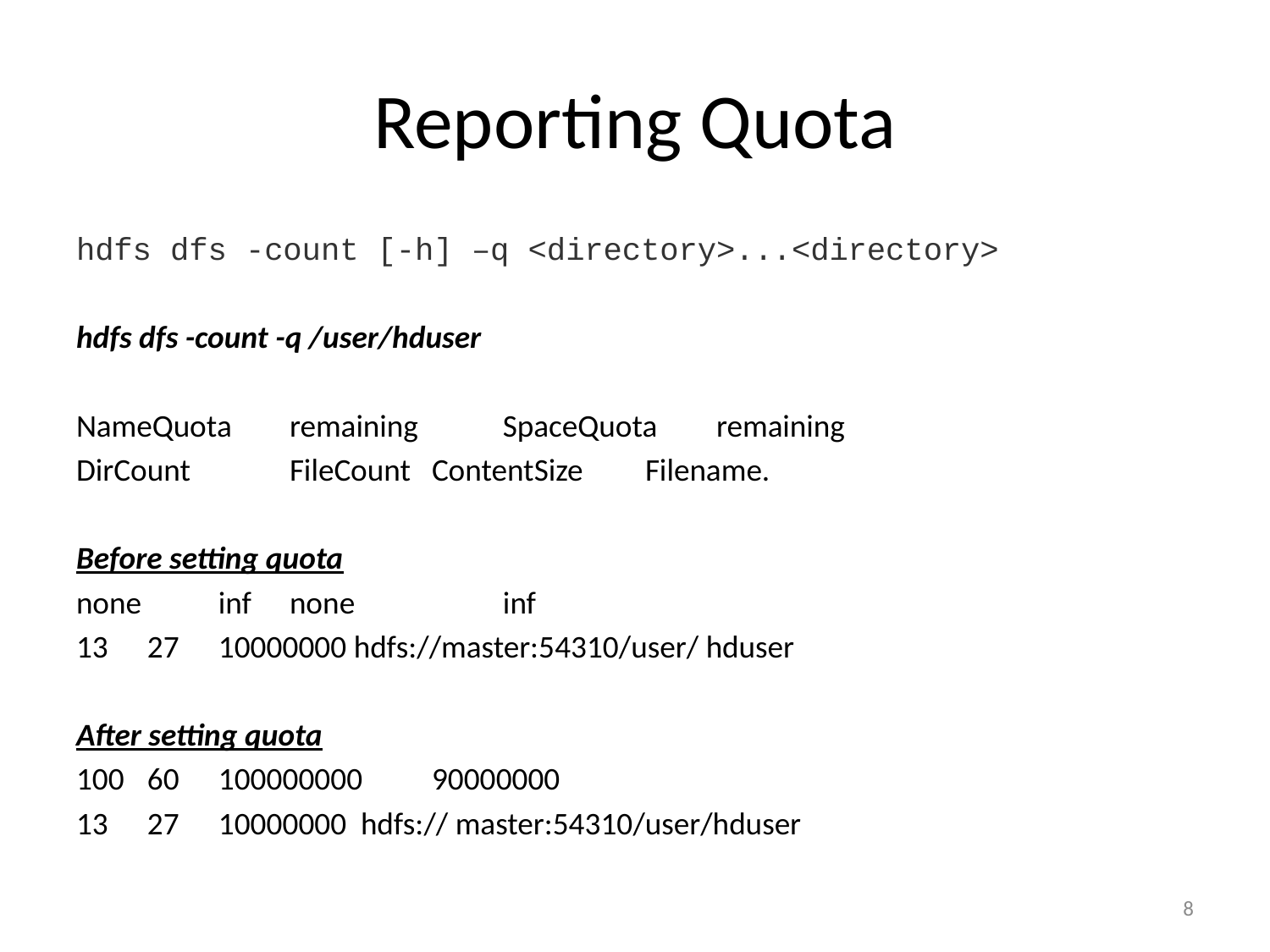

# Reporting Quota
hdfs dfs -count [-h] –q <directory>...<directory>

hdfs dfs -count -q /user/hduser

NameQuota      	remaining       	SpaceQuota      	remaining
DirCount     	FileCount  	ContentSize 	Filename.

Before setting quota
none   	inf   	none   		inf
13 	27 	10000000 hdfs://master:54310/user/ hduser

After setting quota
100   	60   	100000000 	90000000
13 	27 	10000000 	hdfs:// master:54310/user/hduser
8